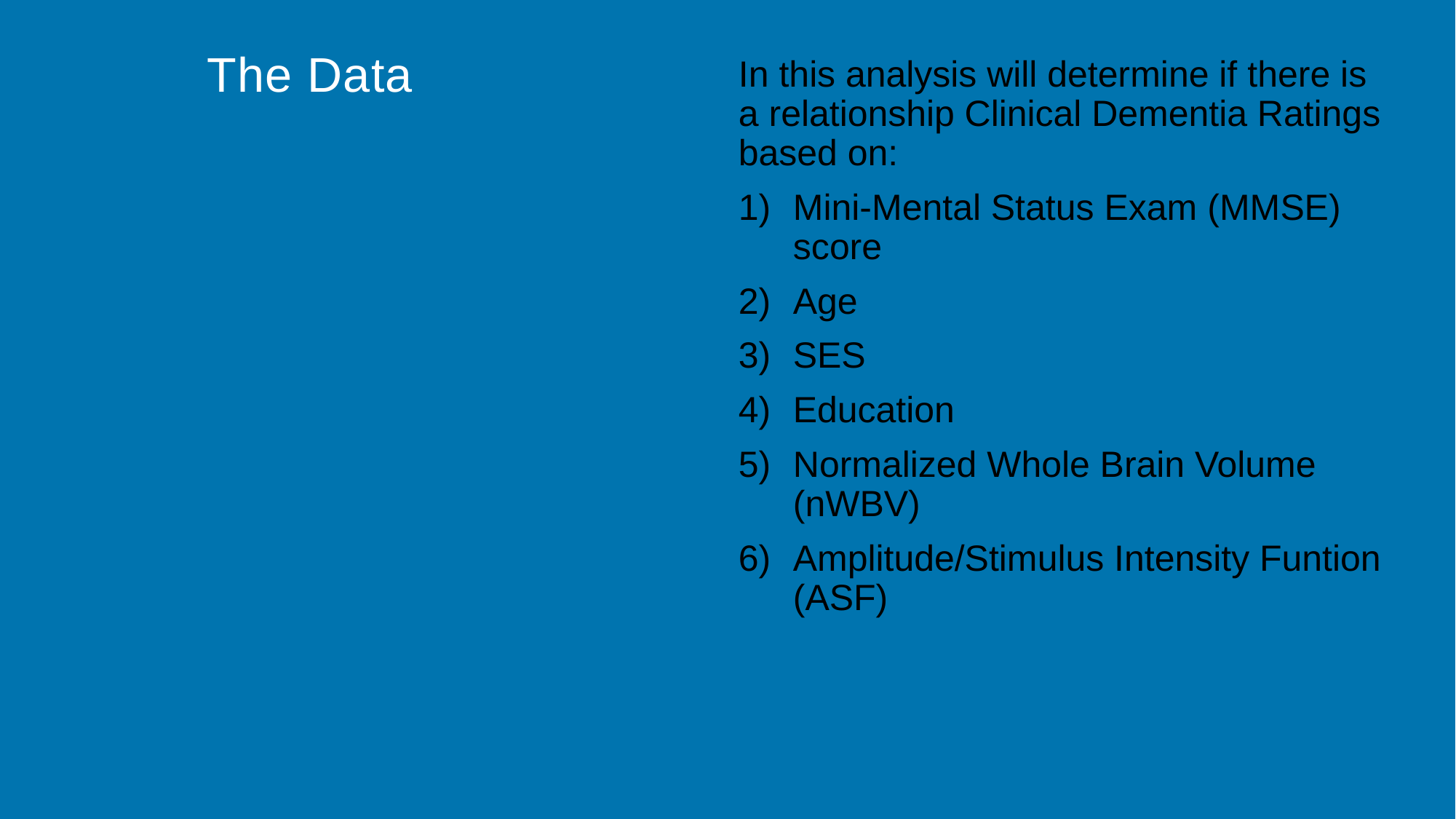

# The Data
In this analysis will determine if there is a relationship Clinical Dementia Ratings based on:
Mini-Mental Status Exam (MMSE) score
Age
SES
Education
Normalized Whole Brain Volume (nWBV)
Amplitude/Stimulus Intensity Funtion (ASF)